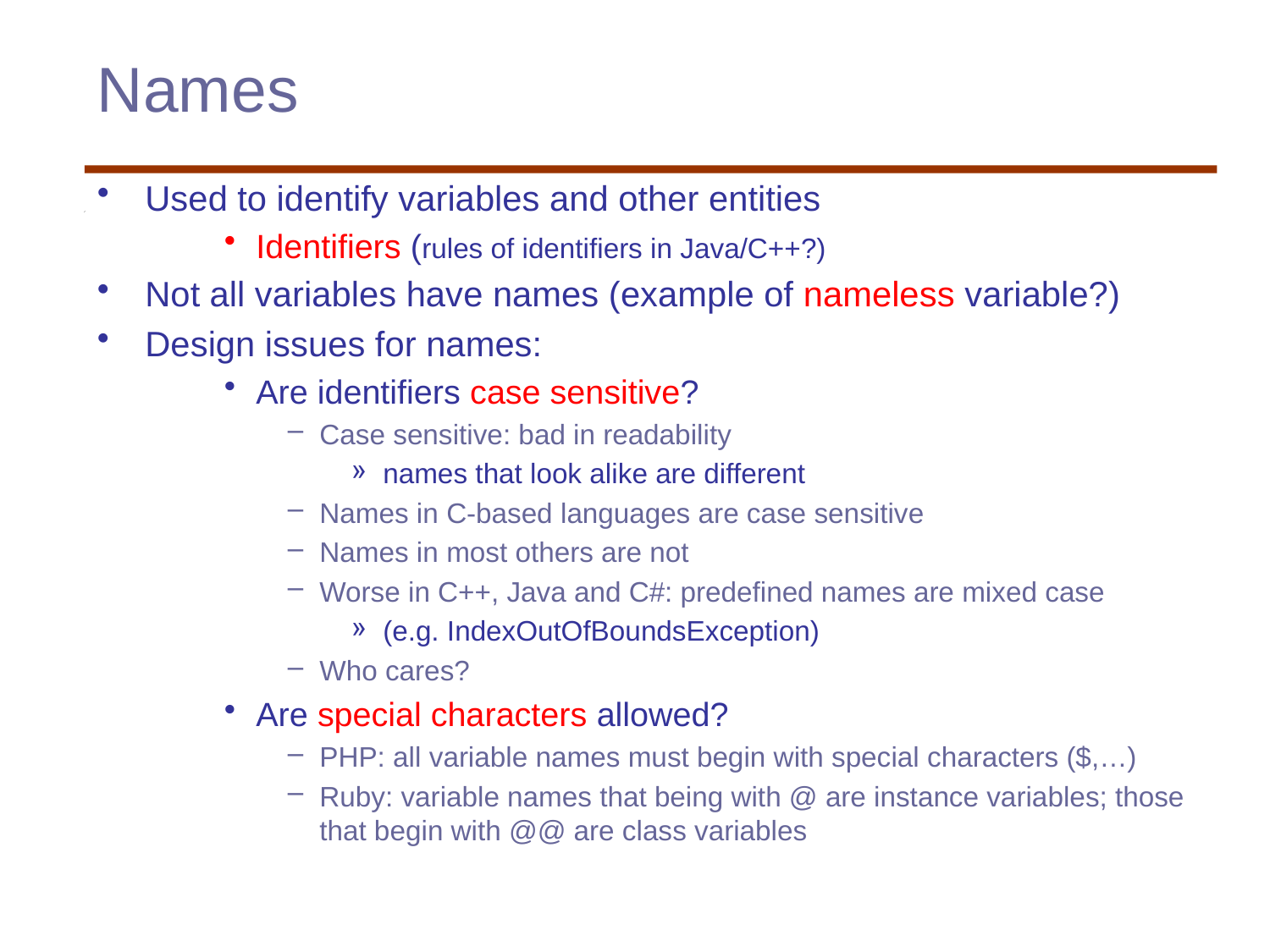

# Names
Used to identify variables and other entities
Identifiers (rules of identifiers in Java/C++?)
Not all variables have names (example of nameless variable?)
Design issues for names:
Are identifiers case sensitive?
Case sensitive: bad in readability
names that look alike are different
Names in C-based languages are case sensitive
Names in most others are not
Worse in C++, Java and C#: predefined names are mixed case
(e.g. IndexOutOfBoundsException)
Who cares?
Are special characters allowed?
PHP: all variable names must begin with special characters ($,…)
Ruby: variable names that being with @ are instance variables; those that begin with @@ are class variables